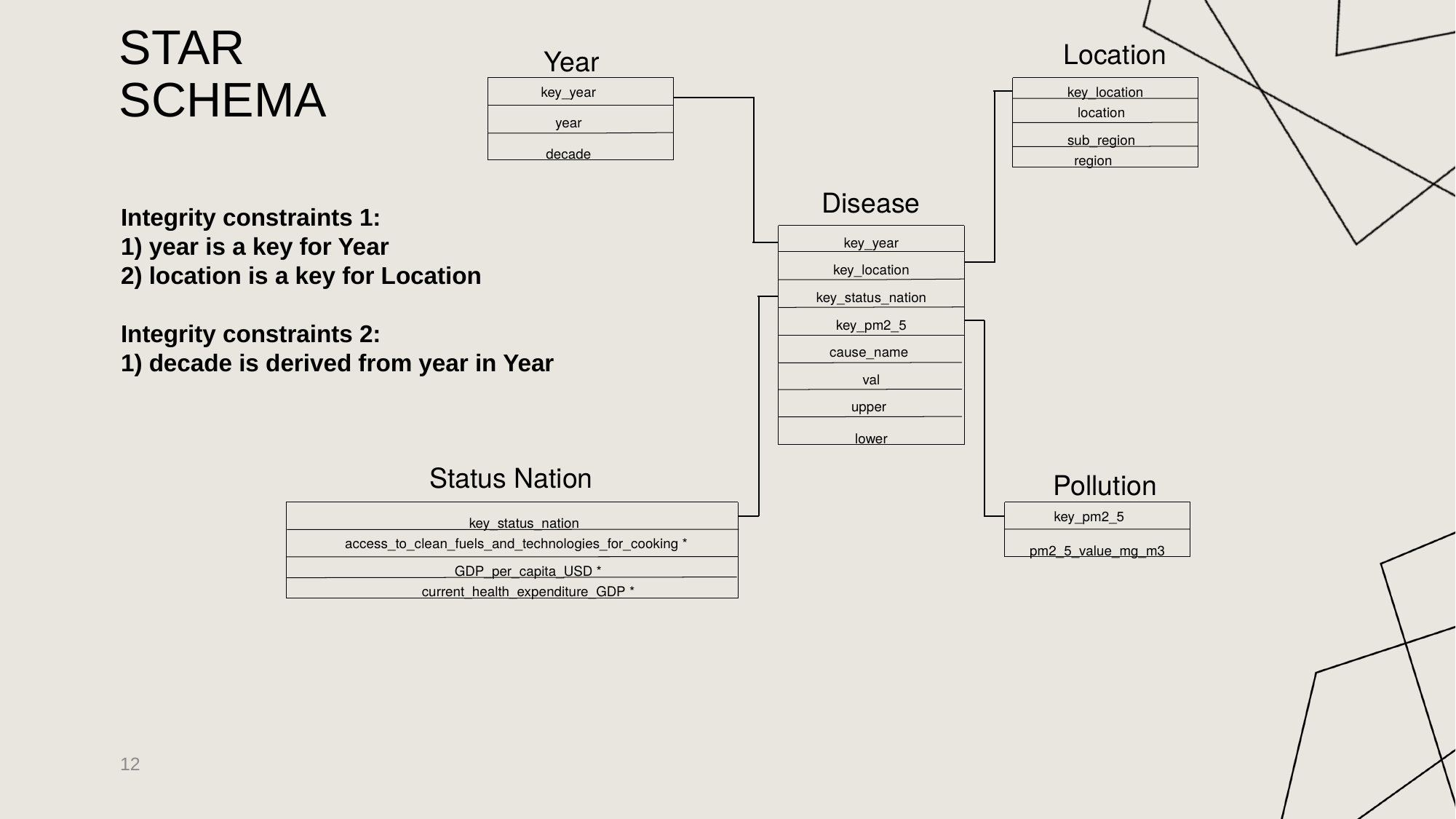

# star schema
Location

Year

key_year

year

decade

key_location

location

sub_region

region

Disease

key_year

key_location

key_status_nation

key_pm2_5

cause_name

val

upper

lower

Status Nation

Pollution

key_status_nation

access_to_clean_fuels_and_technologies_for_cooking *

GDP_per_capita_USD *

current_health_expenditure_GDP *

key_pm2_5

pm2_5_value_mg_m3

Integrity constraints 1:
1) year is a key for Year
2) location is a key for Location

Integrity constraints 2:
1) decade is derived from year in Year
12